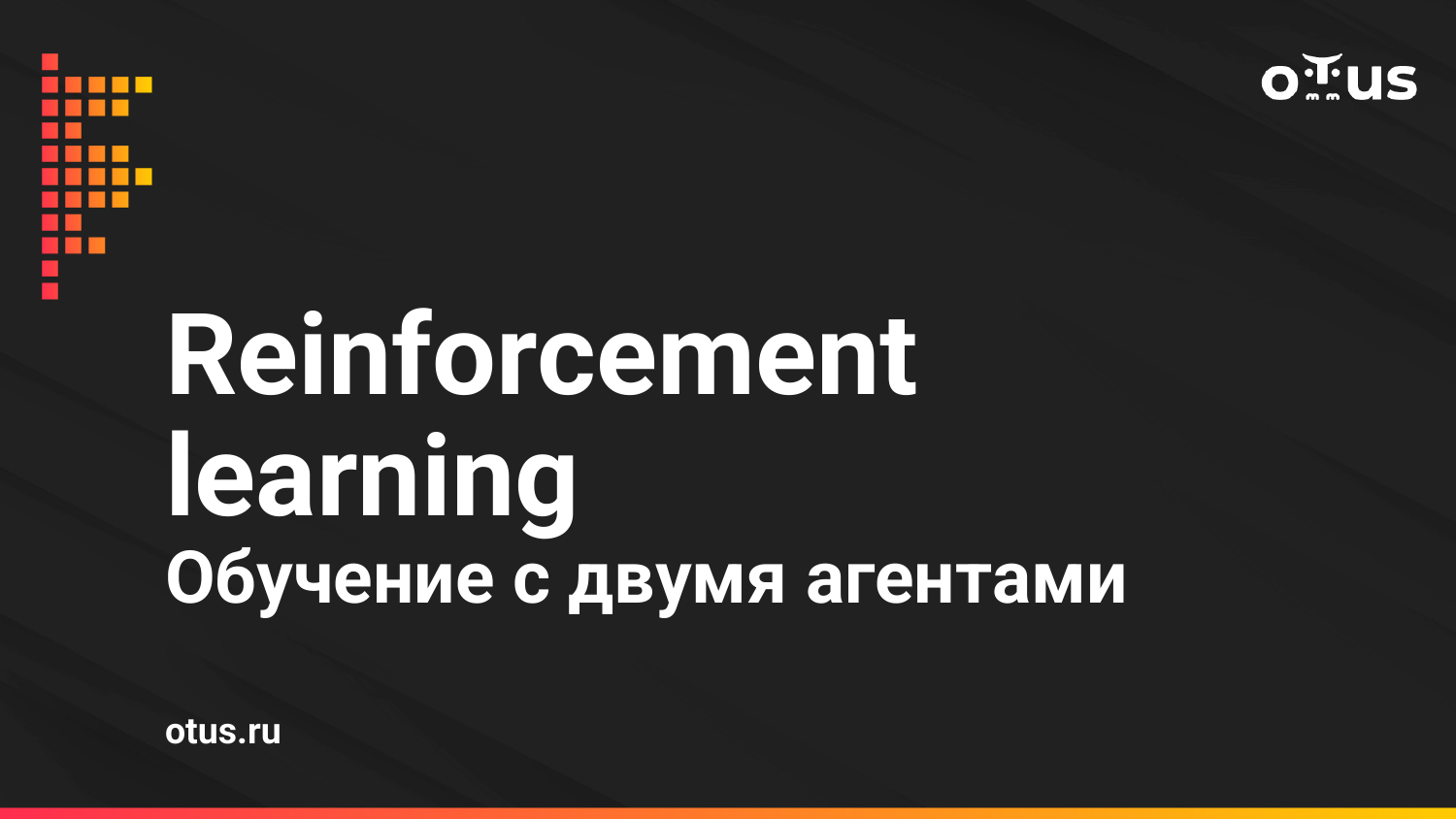

# Reinforcement learning
Обучение с двумя агентами
otus.ru